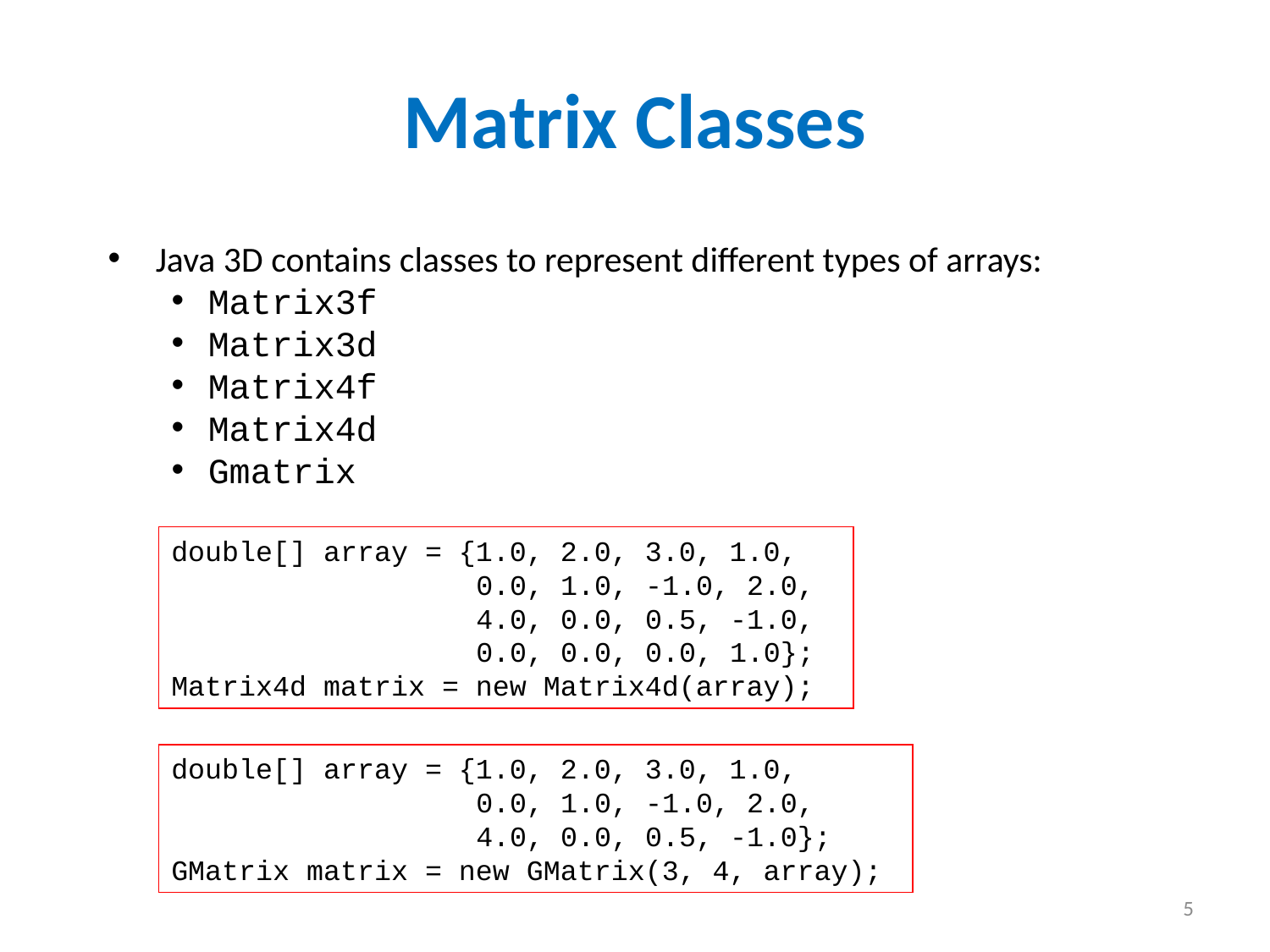

Matrix Classes
Java 3D contains classes to represent different types of arrays:
Matrix3f
Matrix3d
Matrix4f
Matrix4d
Gmatrix
double[] array = {1.0, 2.0, 3.0, 1.0,
                  0.0, 1.0, -1.0, 2.0,
                  4.0, 0.0, 0.5, -1.0,
                  0.0, 0.0, 0.0, 1.0};
Matrix4d matrix = new Matrix4d(array);
double[] array = {1.0, 2.0, 3.0, 1.0,
                  0.0, 1.0, -1.0, 2.0,
                  4.0, 0.0, 0.5, -1.0}; GMatrix matrix = new GMatrix(3, 4, array);
5